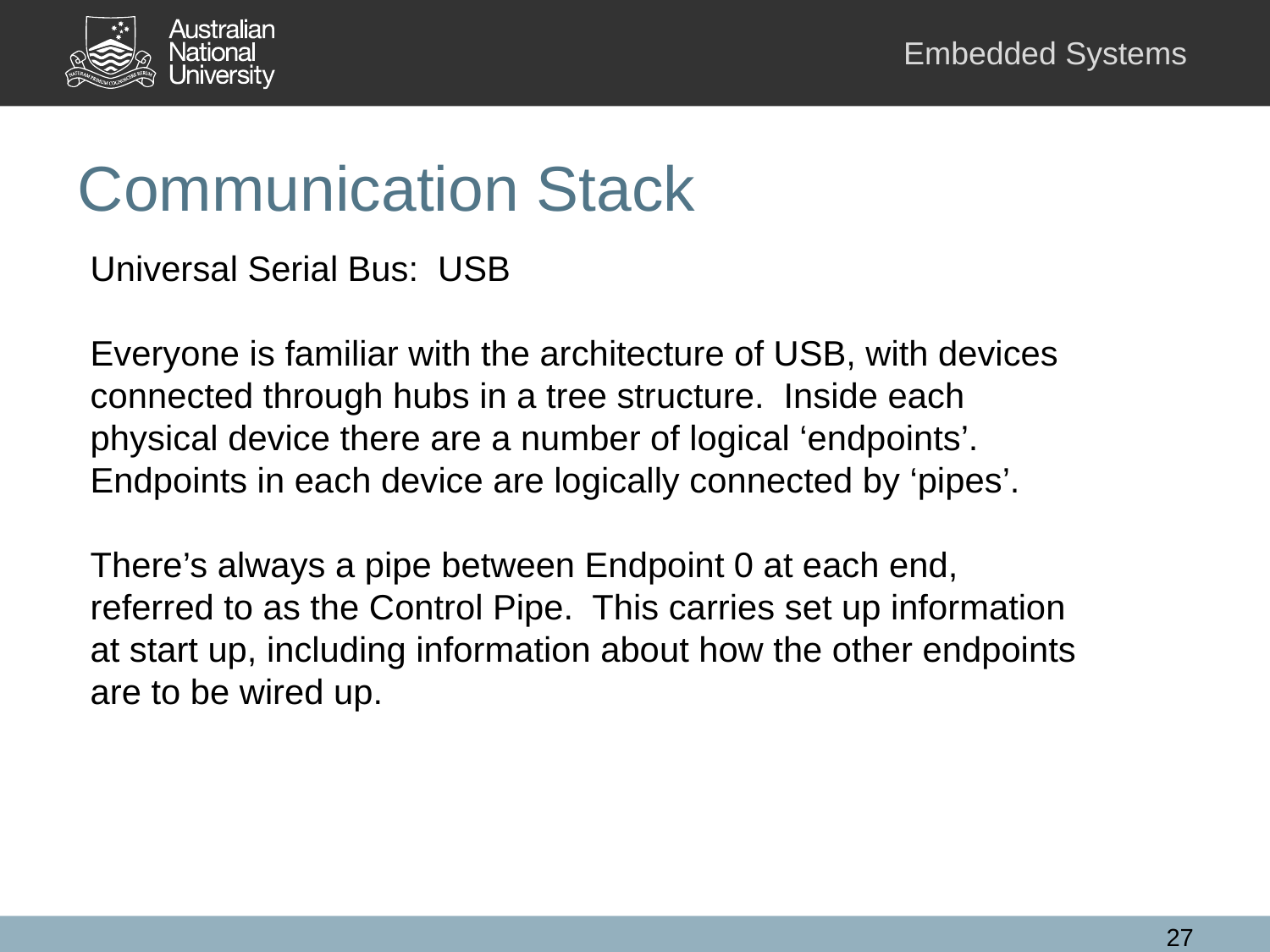

# Communication Stack
Universal Serial Bus:  USB

Everyone is familiar with the architecture of USB, with devices connected through hubs in a tree structure.  Inside each physical device there are a number of logical ‘endpoints’.  Endpoints in each device are logically connected by ‘pipes’.

There’s always a pipe between Endpoint 0 at each end, referred to as the Control Pipe.  This carries set up information at start up, including information about how the other endpoints are to be wired up.
27